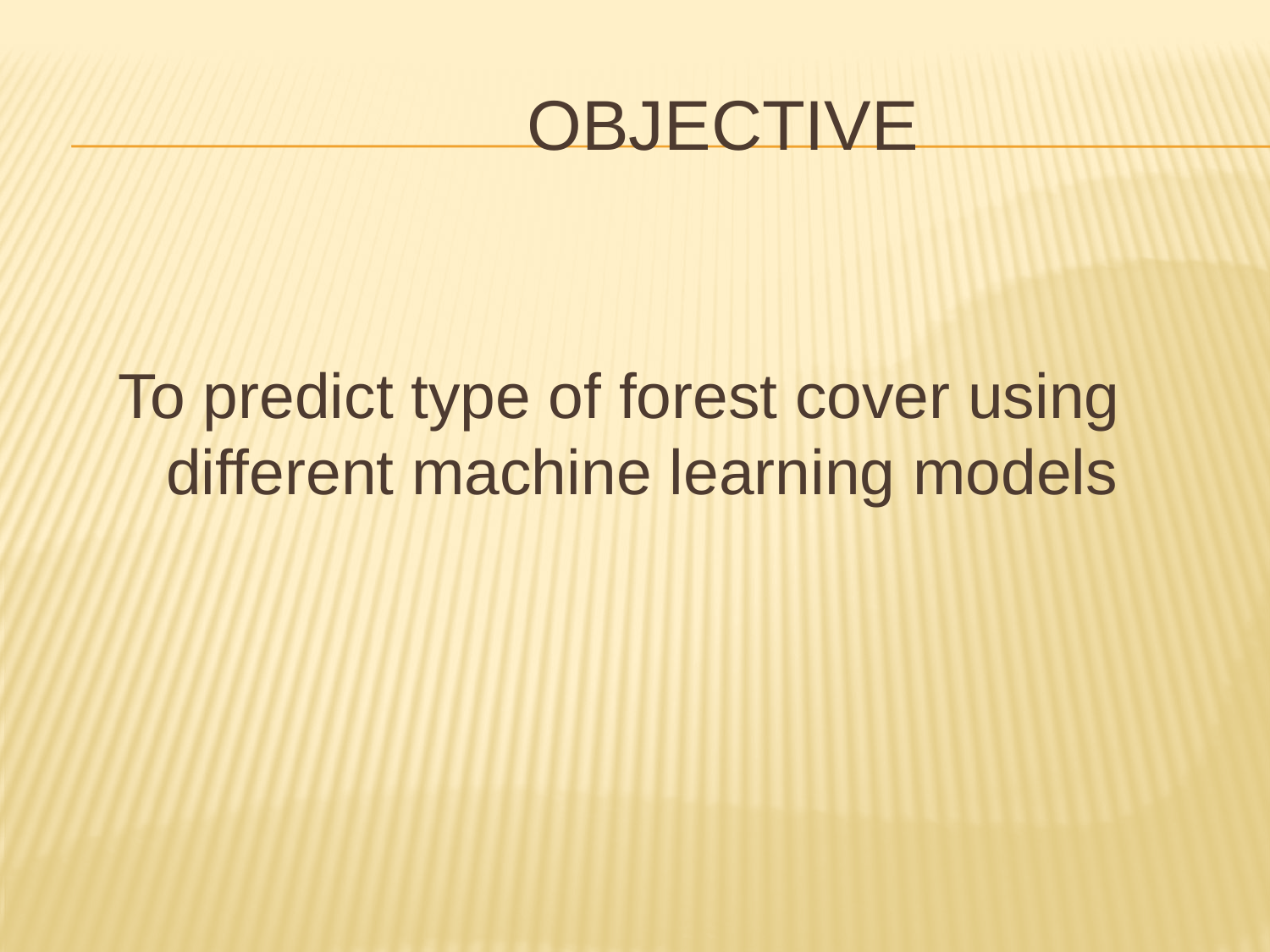

# OBJECTIVE
To predict type of forest cover using different machine learning models